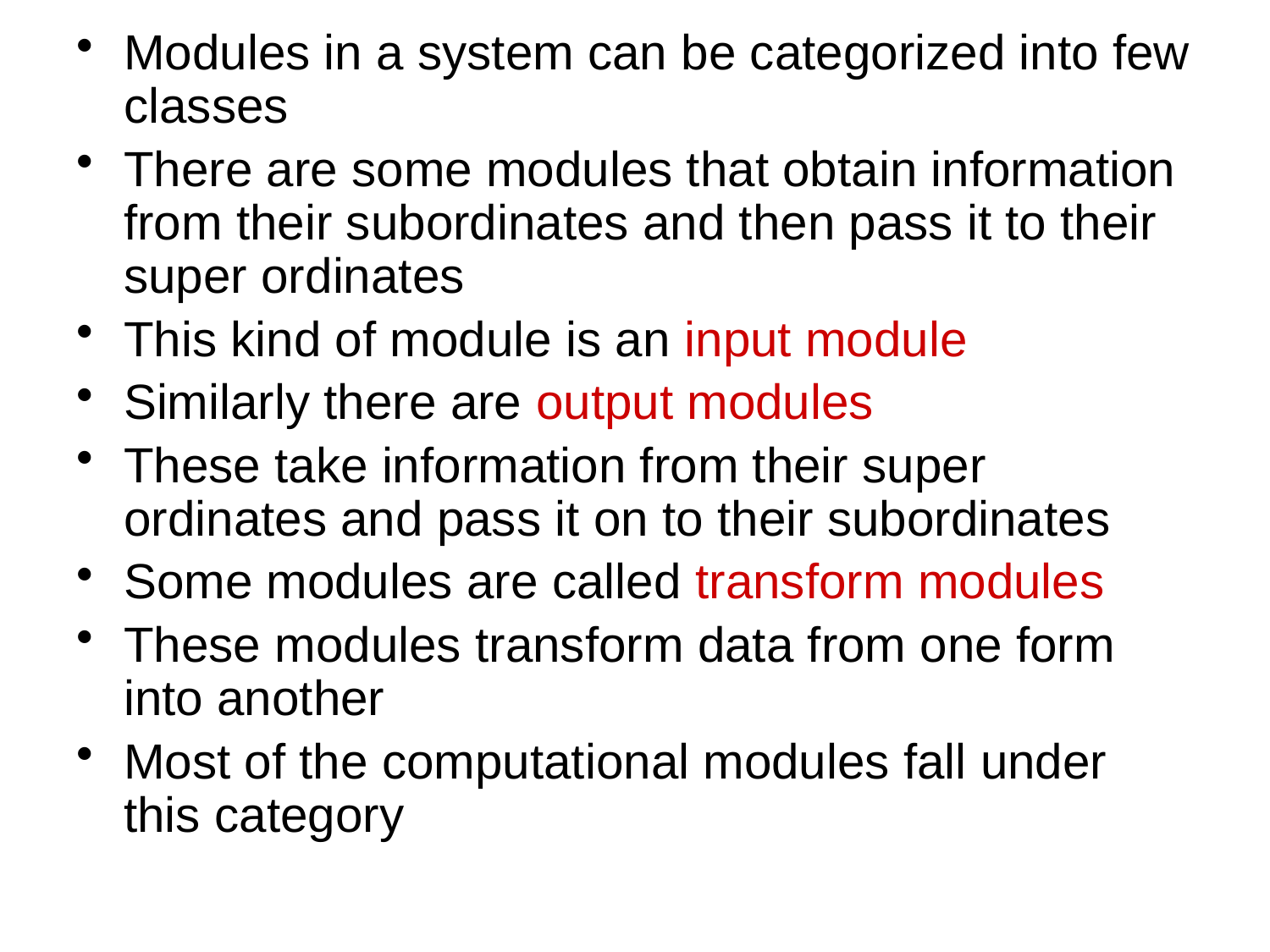

Modules in a system can be categorized into few classes
There are some modules that obtain information from their subordinates and then pass it to their super ordinates
This kind of module is an input module
Similarly there are output modules
These take information from their super ordinates and pass it on to their subordinates
Some modules are called transform modules
These modules transform data from one form into another
Most of the computational modules fall under this category